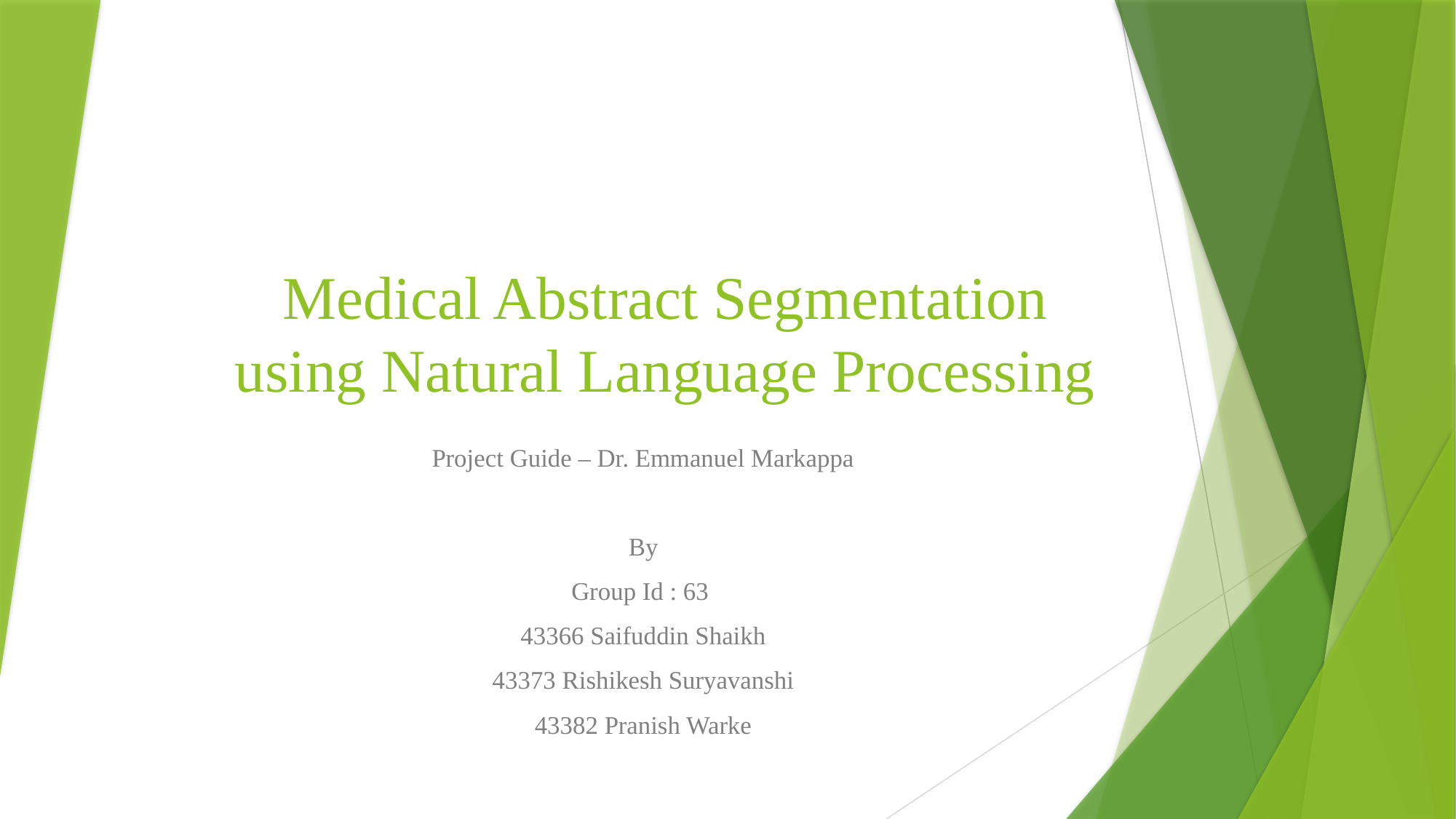

# Medical Abstract Segmentation using Natural Language Processing
Project Guide – Dr. Emmanuel Markappa

By
Group Id : 63
43366 Saifuddin Shaikh
43373 Rishikesh Suryavanshi
43382 Pranish Warke